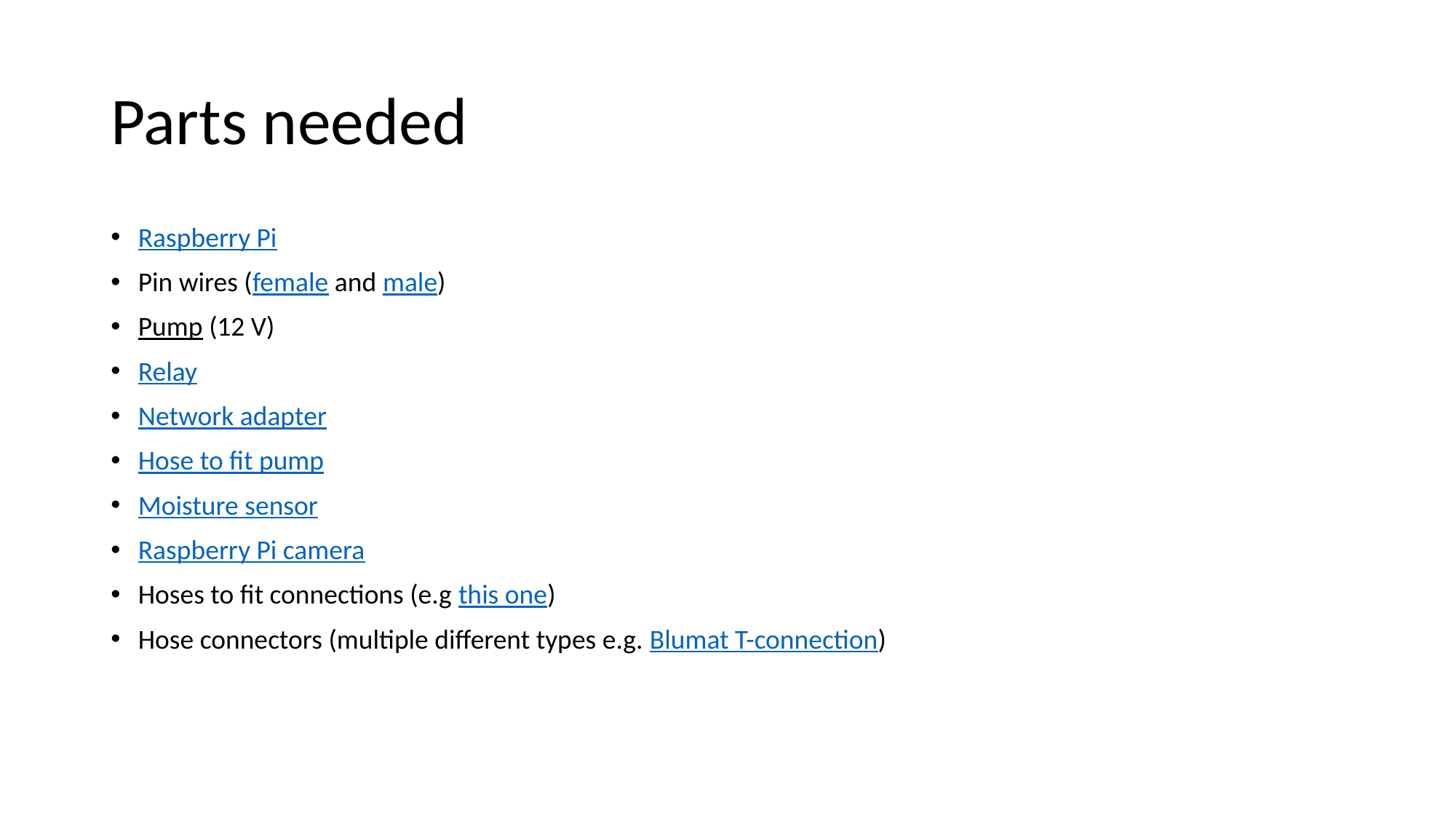

# Parts needed
Raspberry Pi
Pin wires (female and male)
Pump (12 V)
Relay
Network adapter
Hose to fit pump
Moisture sensor
Raspberry Pi camera
Hoses to fit connections (e.g this one)
Hose connectors (multiple different types e.g. Blumat T-connection)